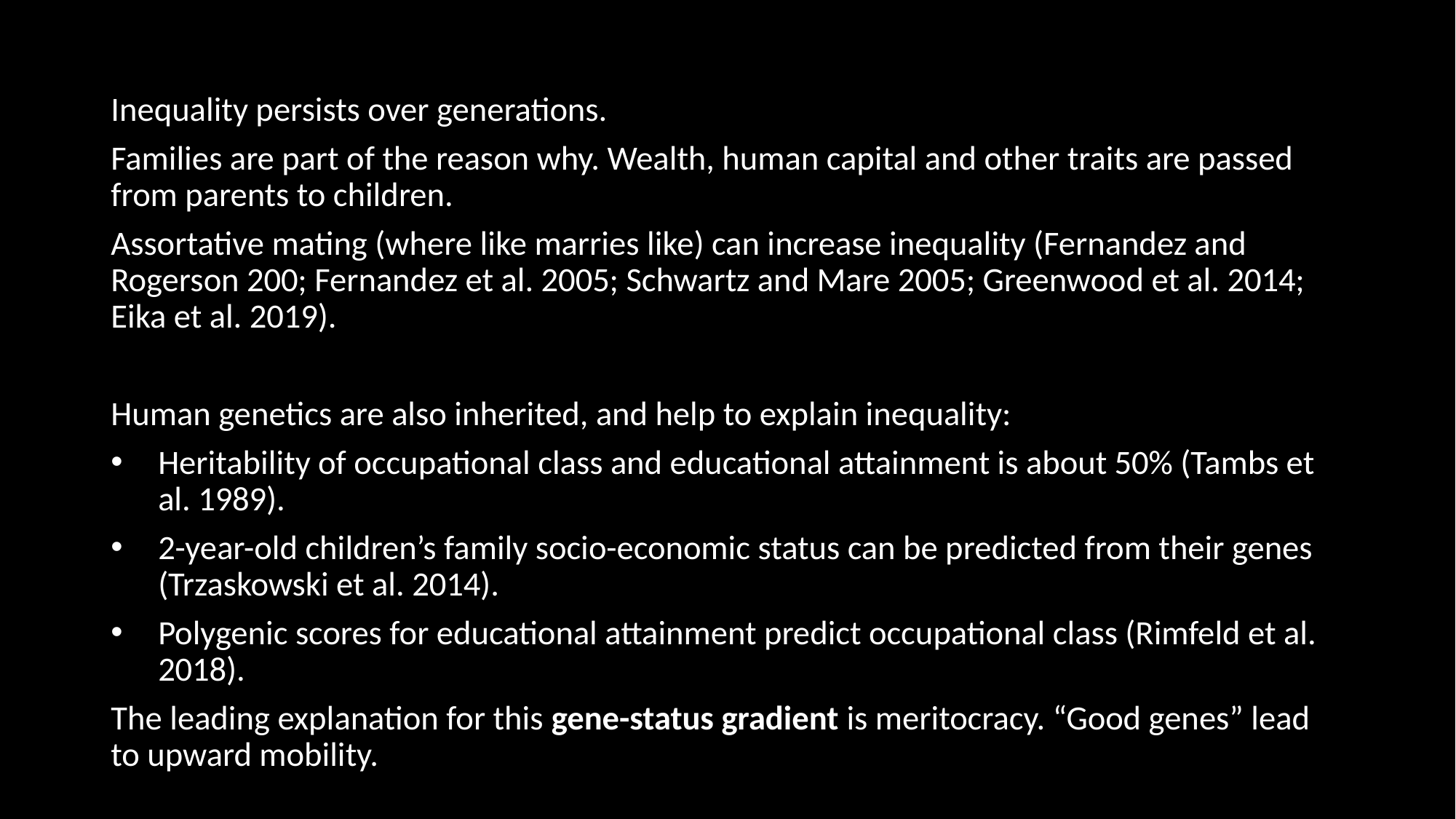

Inequality persists over generations.
Families are part of the reason why. Wealth, human capital and other traits are passed from parents to children.
Assortative mating (where like marries like) can increase inequality (Fernandez and Rogerson 200; Fernandez et al. 2005; Schwartz and Mare 2005; Greenwood et al. 2014; Eika et al. 2019).

Human genetics are also inherited, and help to explain inequality:
Heritability of occupational class and educational attainment is about 50% (Tambs et al. 1989).
2-year-old children’s family socio-economic status can be predicted from their genes (Trzaskowski et al. 2014).
Polygenic scores for educational attainment predict occupational class (Rimfeld et al. 2018).
The leading explanation for this gene-status gradient is meritocracy. “Good genes” lead to upward mobility.